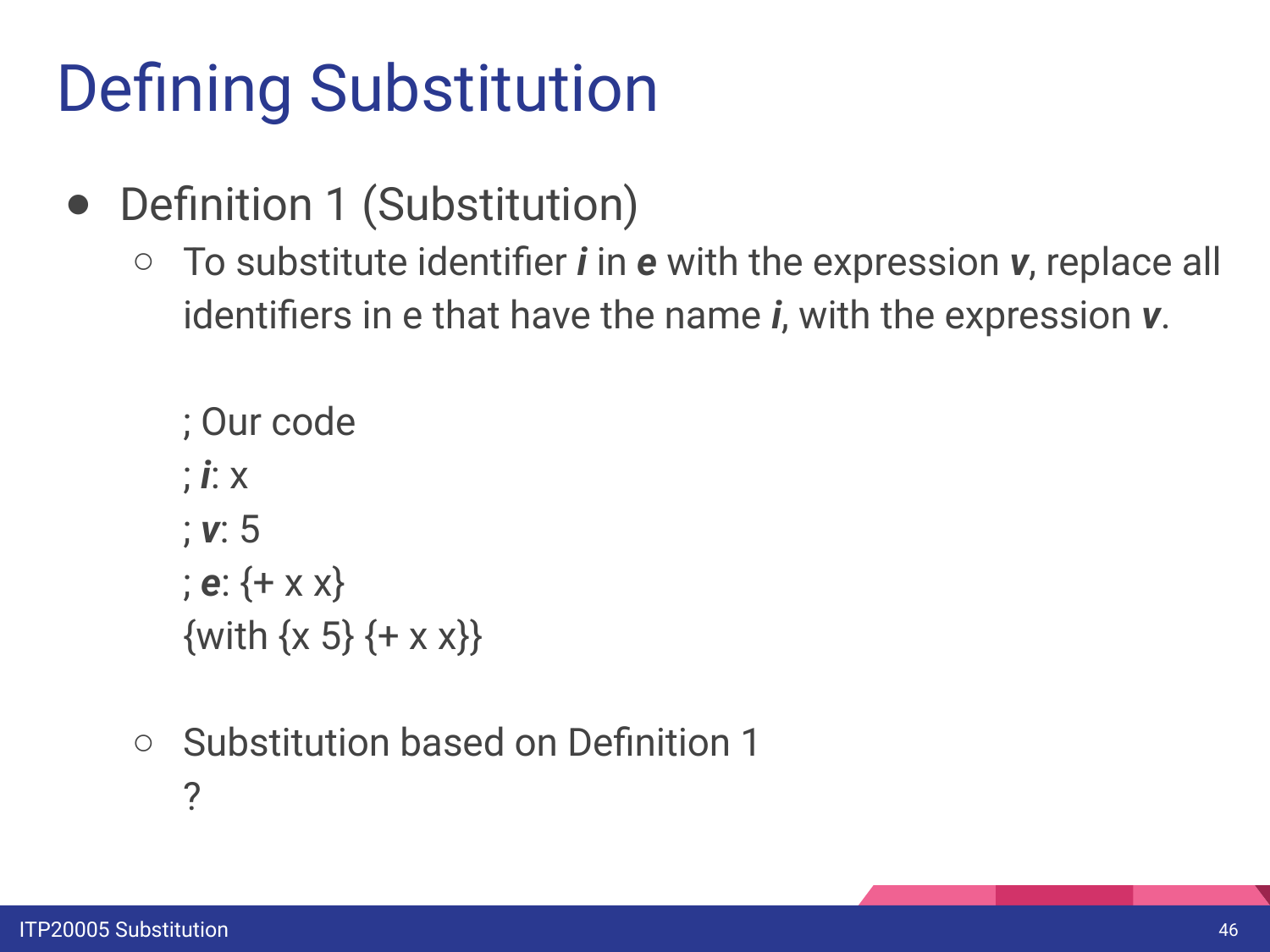

# Defining Substitution
Definition 1 (Substitution)
To substitute identifier i in e with the expression v, replace all identifiers in e that have the name i, with the expression v.
; Our code
; i: x
; v: 5
; e: {+ x x}
{with {x 5} {+ x x}}
Substitution based on Definition 1
?
46